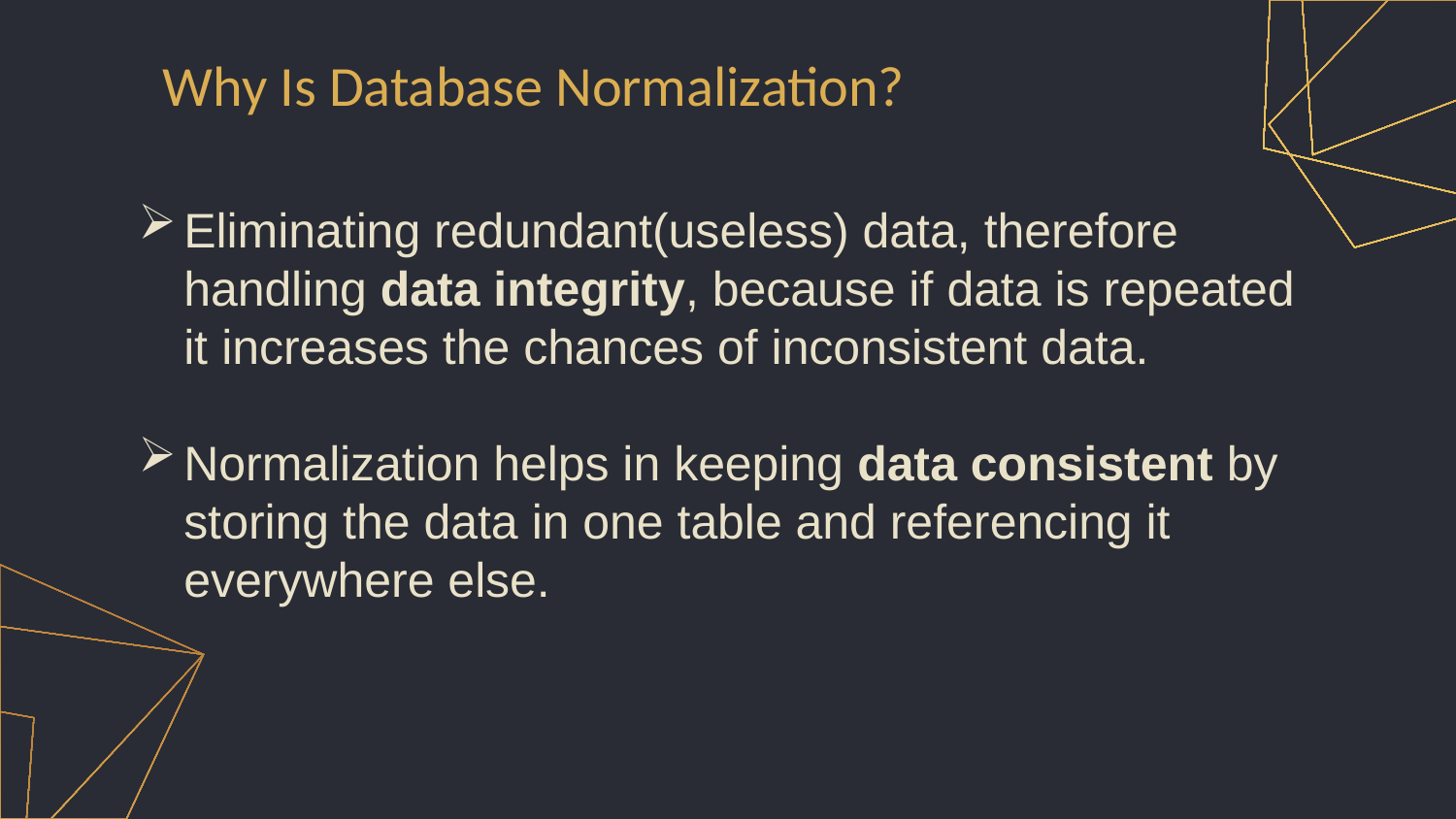

Why Is Database Normalization?
Eliminating redundant(useless) data, therefore handling data integrity, because if data is repeated it increases the chances of inconsistent data.

Normalization helps in keeping data consistent by storing the data in one table and referencing it everywhere else.